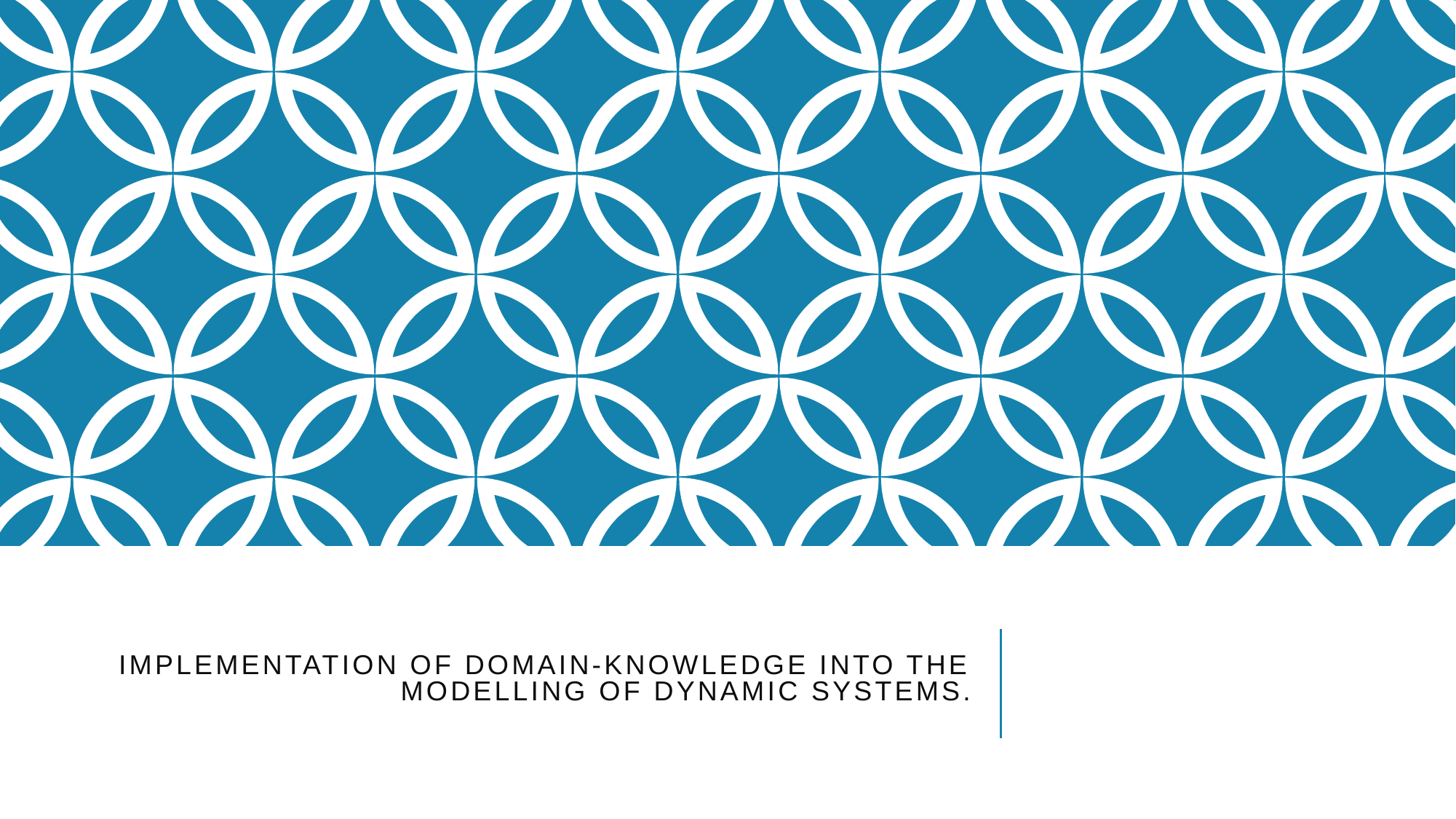

# Implementation of domain-knowledge into the modelling of dynamic systems.